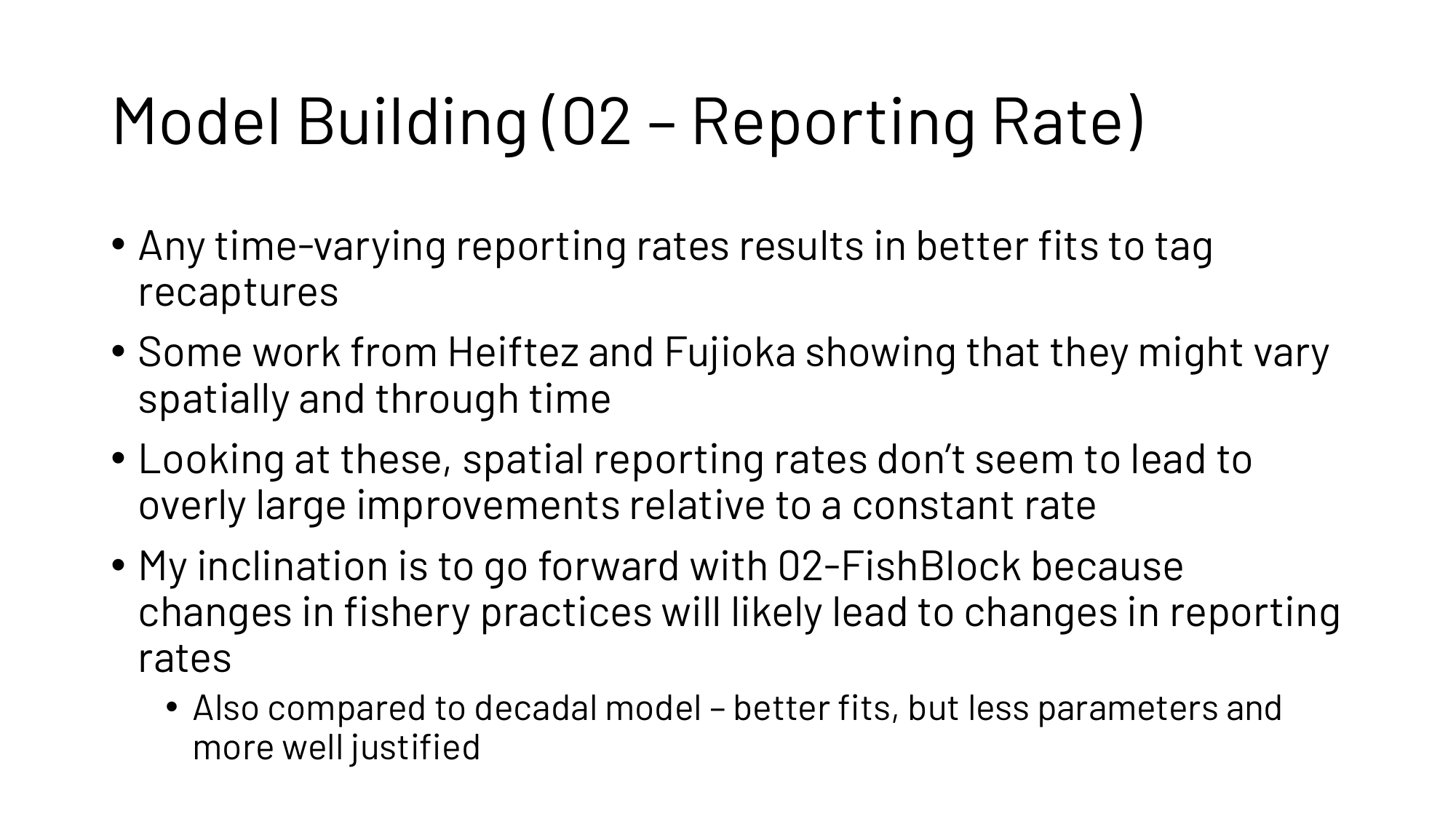

# Model Building (02 – Reporting Rate)
Any time-varying reporting rates results in better fits to tag recaptures
Some work from Heiftez and Fujioka showing that they might vary spatially and through time
Looking at these, spatial reporting rates don’t seem to lead to overly large improvements relative to a constant rate
My inclination is to go forward with 02-FishBlock because changes in fishery practices will likely lead to changes in reporting rates
Also compared to decadal model – better fits, but less parameters and more well justified